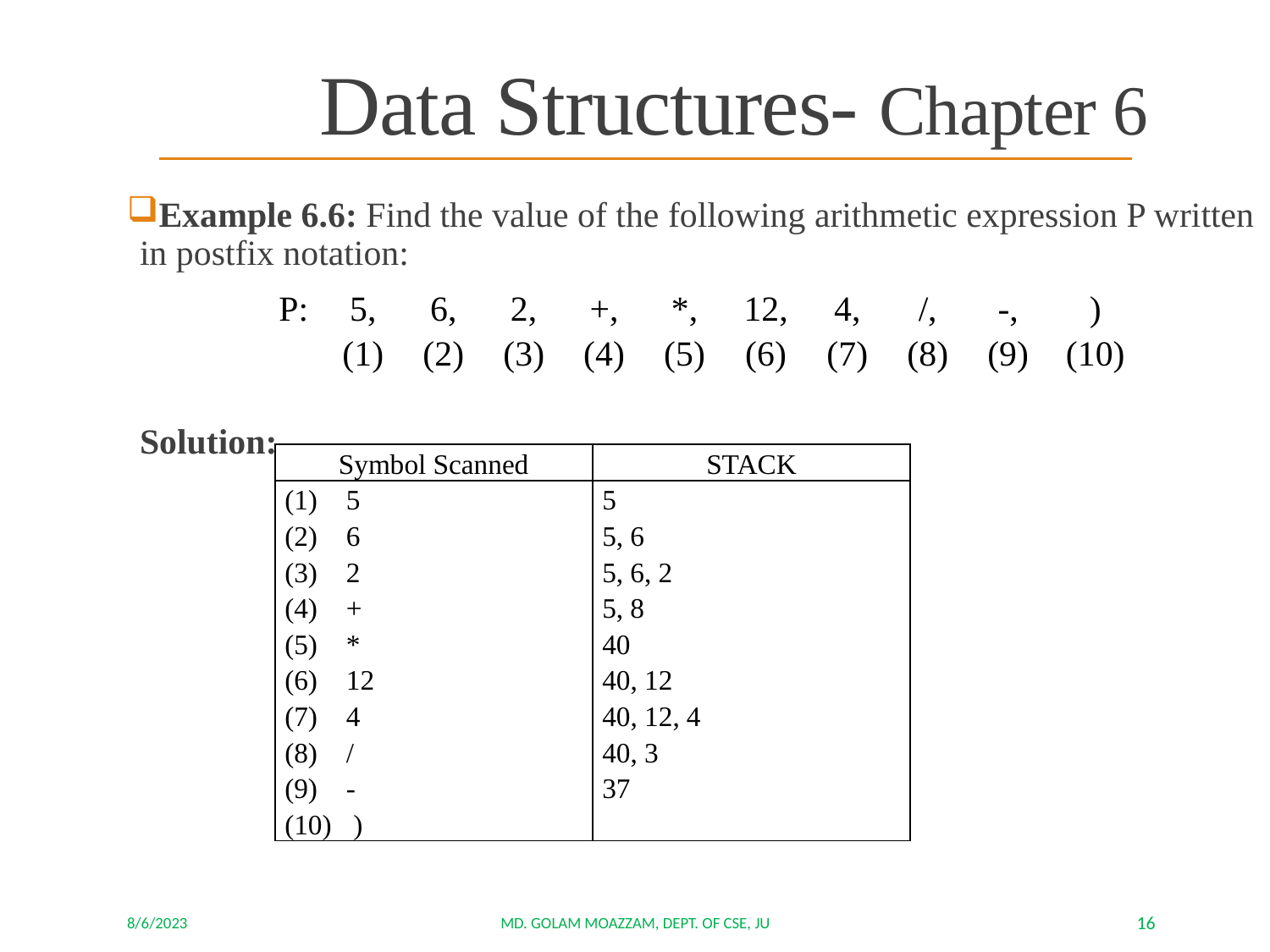

Data Structures- Chapter 6
Example 6.6: Find the value of the following arithmetic expression P written in postfix notation:

	Solution:

| P: | 5, | 6, | 2, | +, | \*, | 12, | 4, | /, | -, | ) |
| --- | --- | --- | --- | --- | --- | --- | --- | --- | --- | --- |
|  | (1) | (2) | (3) | (4) | (5) | (6) | (7) | (8) | (9) | (10) |
| Symbol Scanned | STACK |
| --- | --- |
| 5 6 2 + \* 12 4 / - ) | 5 5, 6 5, 6, 2 5, 8 40 40, 12 40, 12, 4 40, 3 37 |
8/6/2023
Md. Golam Moazzam, Dept. of CSE, JU
16